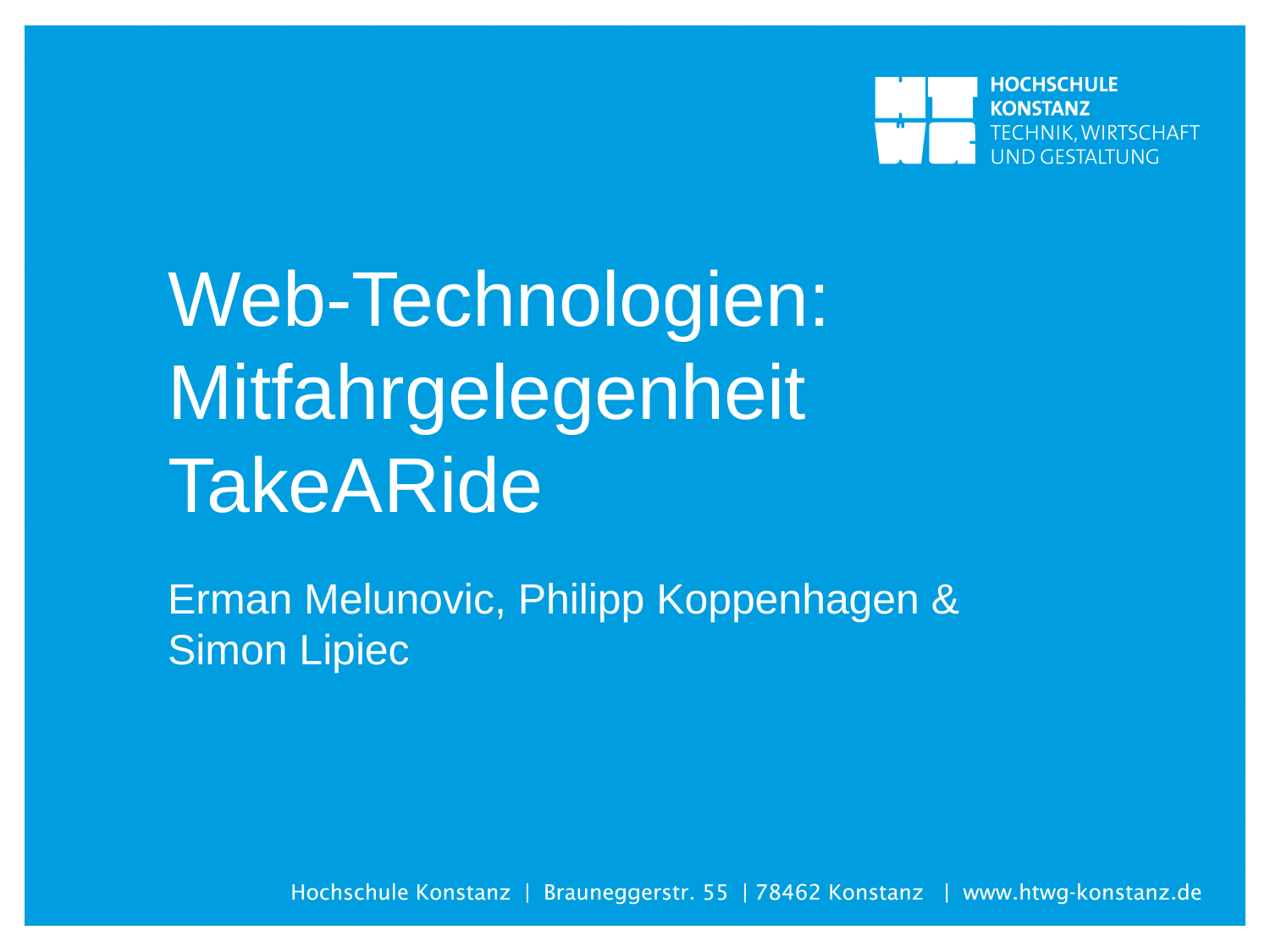

# Web-Technologien: Mitfahrgelegenheit TakeARide

Erman Melunovic, Philipp Koppenhagen & Simon Lipiec